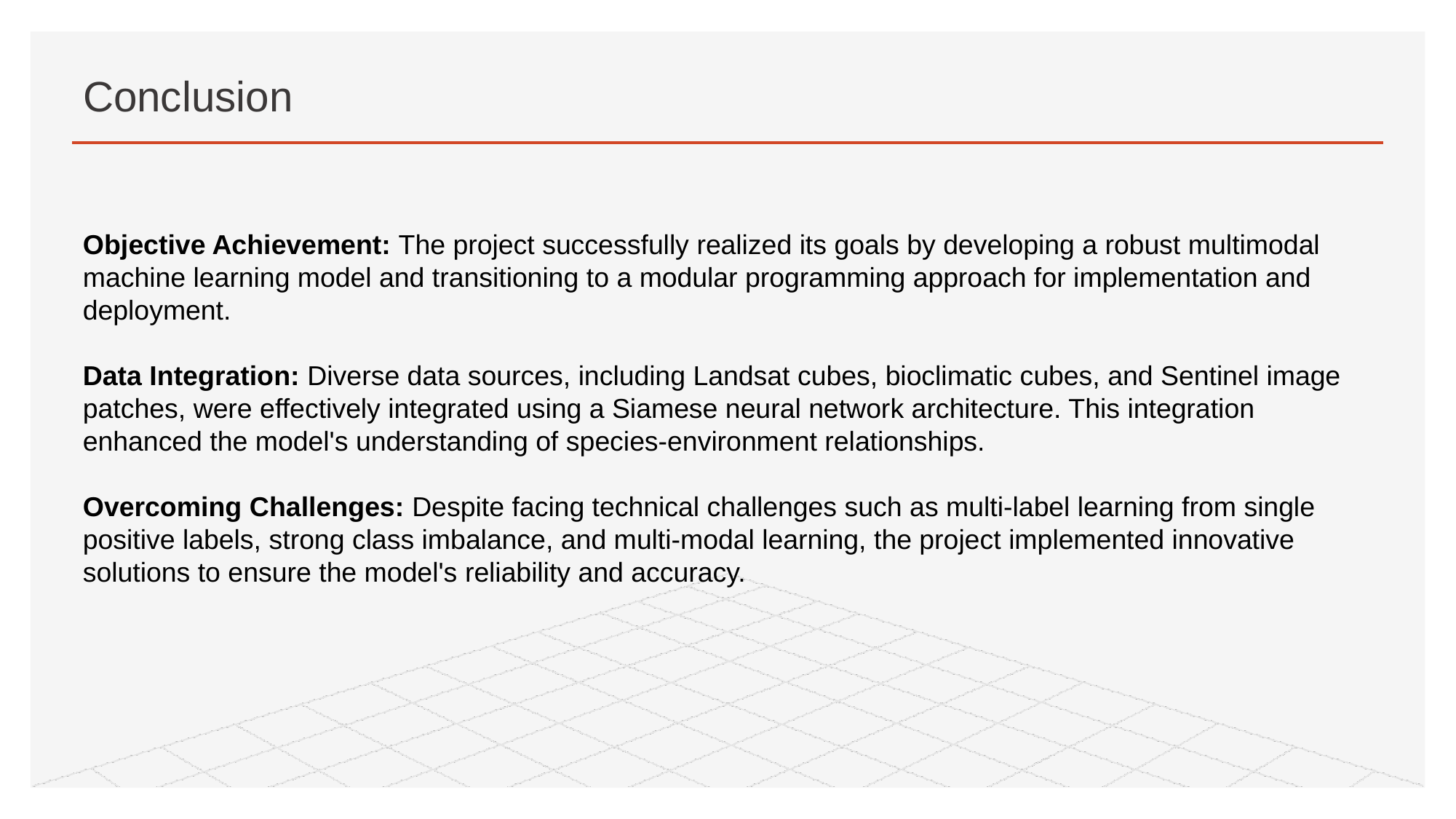

# Conclusion
Objective Achievement: The project successfully realized its goals by developing a robust multimodal machine learning model and transitioning to a modular programming approach for implementation and deployment.

Data Integration: Diverse data sources, including Landsat cubes, bioclimatic cubes, and Sentinel image patches, were effectively integrated using a Siamese neural network architecture. This integration enhanced the model's understanding of species-environment relationships.

Overcoming Challenges: Despite facing technical challenges such as multi-label learning from single positive labels, strong class imbalance, and multi-modal learning, the project implemented innovative solutions to ensure the model's reliability and accuracy.